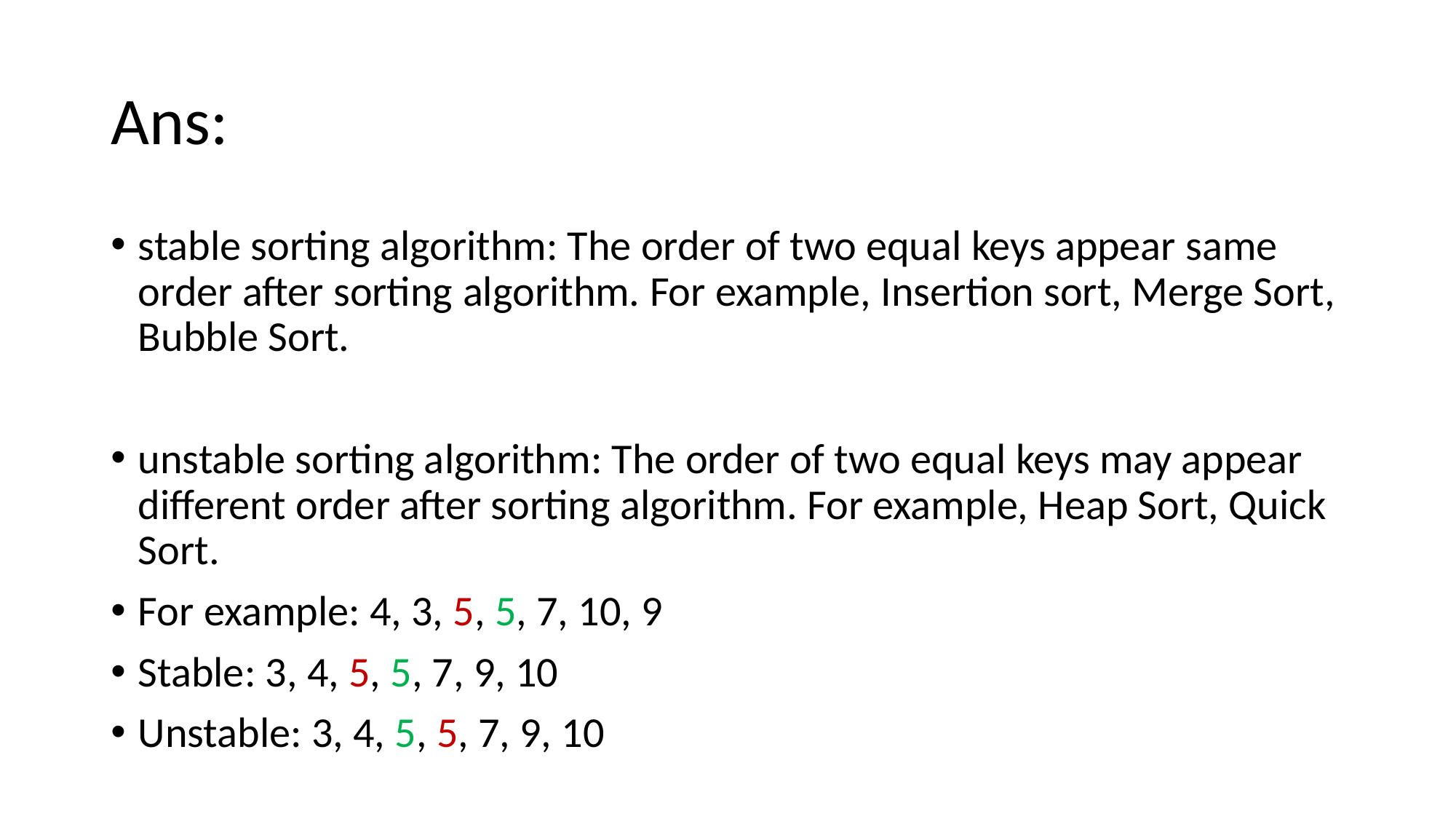

# Ans:
stable sorting algorithm: The order of two equal keys appear same order after sorting algorithm. For example, Insertion sort, Merge Sort, Bubble Sort.

unstable sorting algorithm: The order of two equal keys may appear different order after sorting algorithm. For example, Heap Sort, Quick Sort.
For example: 4, 3, 5, 5, 7, 10, 9
Stable: 3, 4, 5, 5, 7, 9, 10
Unstable: 3, 4, 5, 5, 7, 9, 10